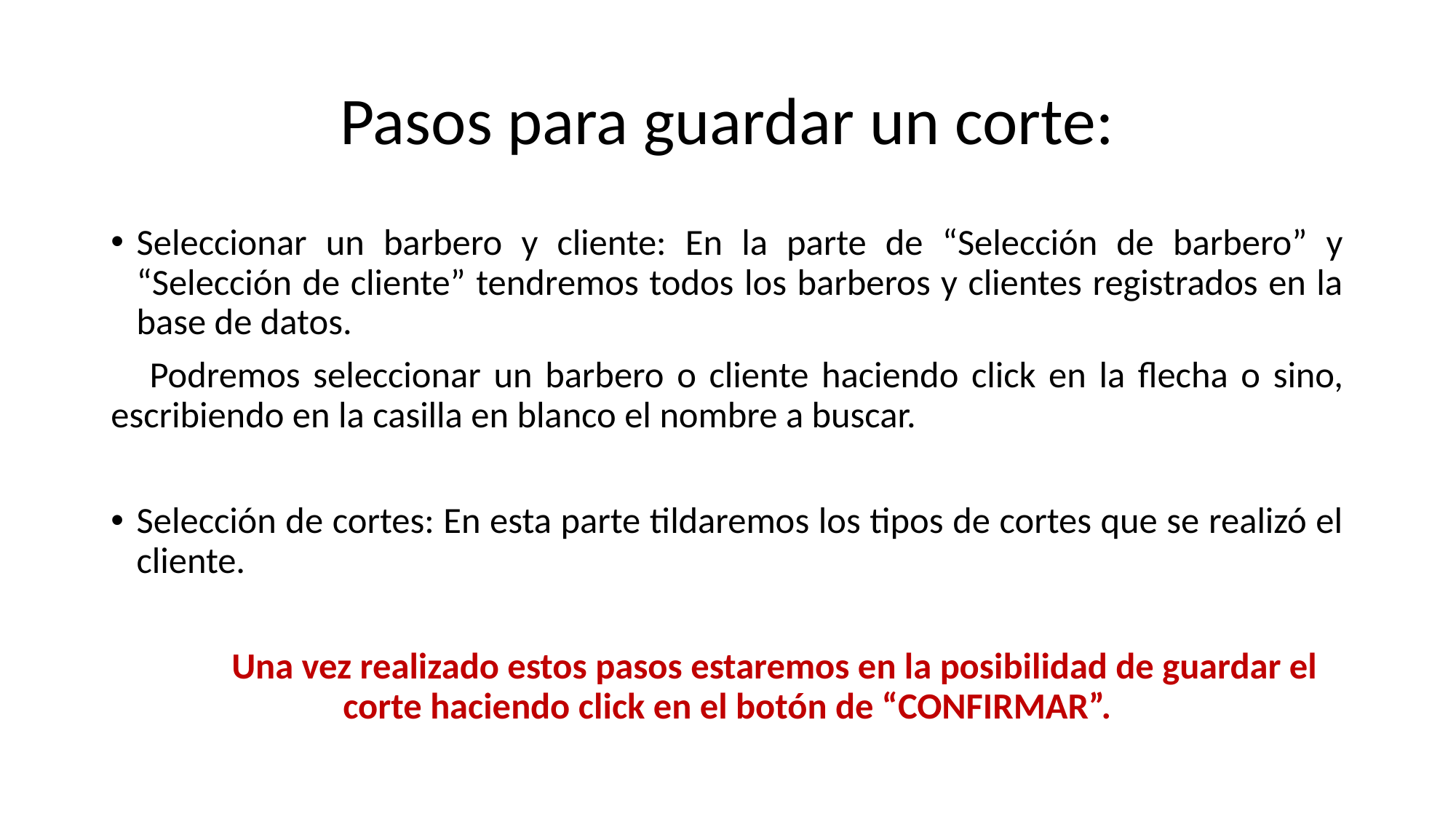

# Pasos para guardar un corte:
Seleccionar un barbero y cliente: En la parte de “Selección de barbero” y “Selección de cliente” tendremos todos los barberos y clientes registrados en la base de datos.
   Podremos seleccionar un barbero o cliente haciendo click en la flecha o sino, escribiendo en la casilla en blanco el nombre a buscar.

Selección de cortes: En esta parte tildaremos los tipos de cortes que se realizó el cliente.

	Una vez realizado estos pasos estaremos en la posibilidad de guardar el corte haciendo click en el botón de “CONFIRMAR”.